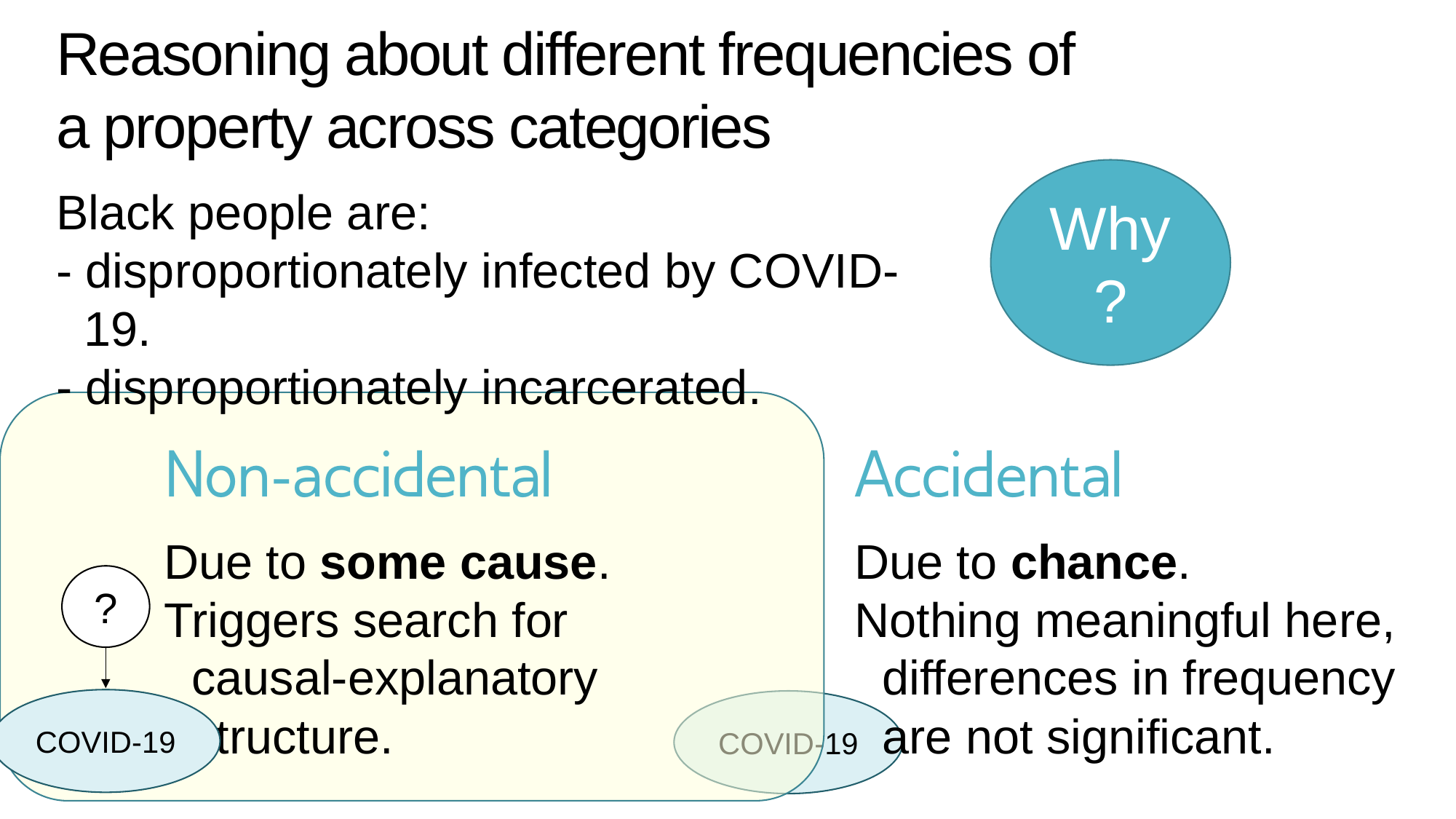

Reasoning about different frequencies of a property across categories
Why?
Black people are:
- disproportionately infected by COVID-19.
- disproportionately incarcerated.

Non-accidental
Accidental
Due to some cause.
Triggers search for
causal-explanatory structure.
Due to chance.
Nothing meaningful here, differences in frequency are not significant.
?
COVID-19
COVID-19